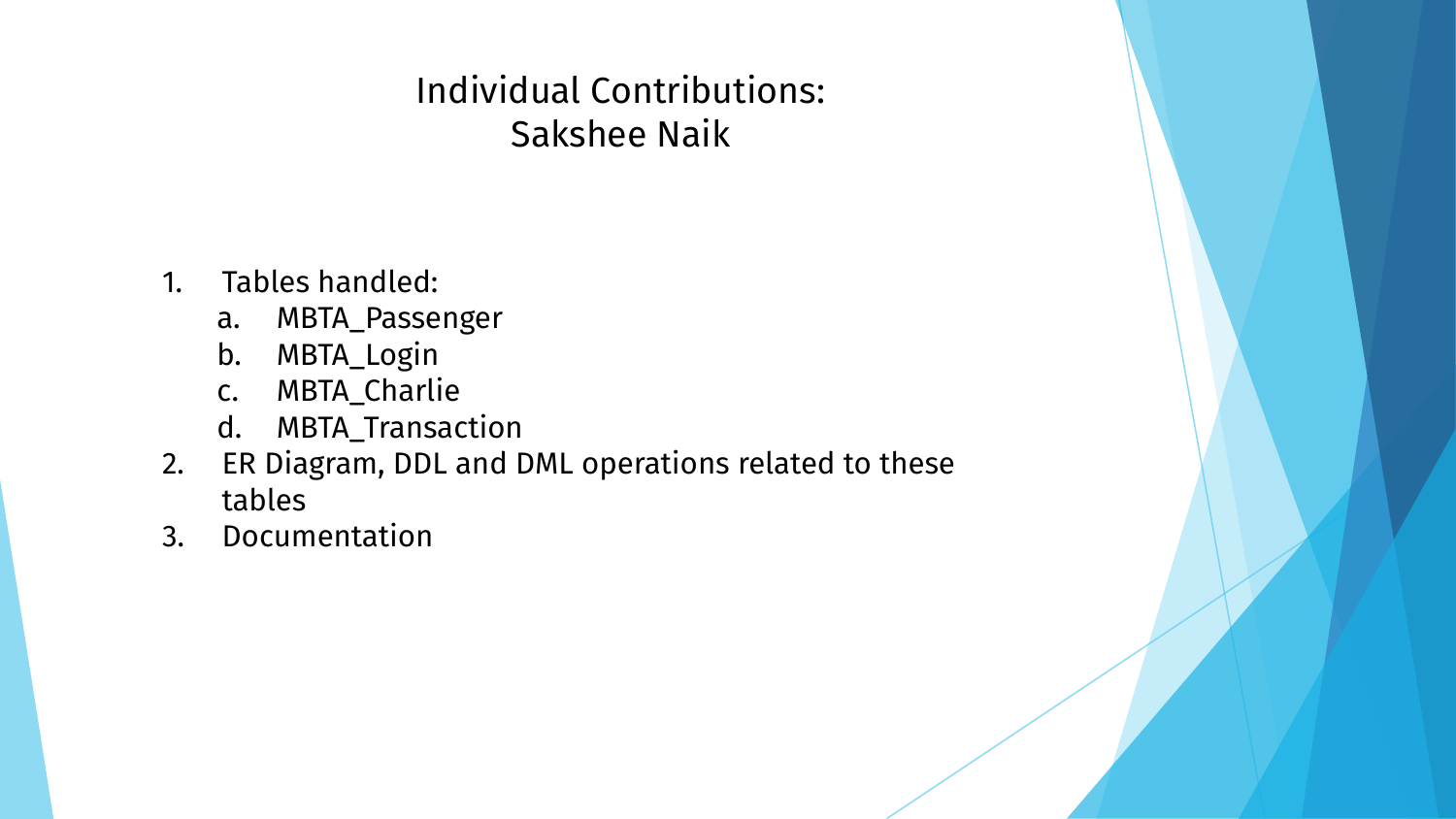

Individual Contributions:
Sakshee Naik
Tables handled:
MBTA_Passenger
MBTA_Login
MBTA_Charlie
MBTA_Transaction
ER Diagram, DDL and DML operations related to these tables
Documentation